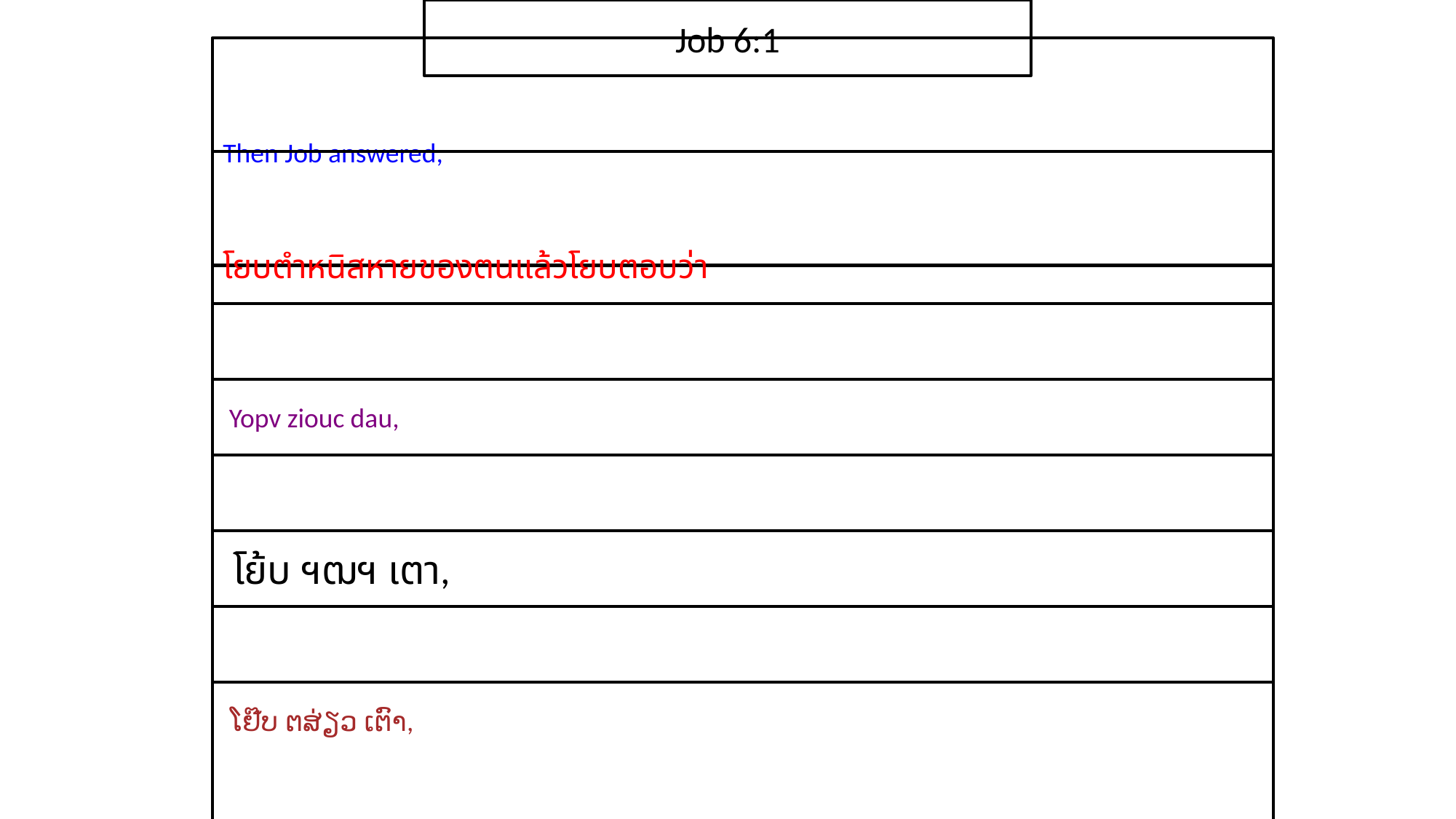

Job 6:1
Then Job answered,
โยบ​ตำหนิ​สหาย​ของ​ตนแล้ว​โยบต​อบ​ว่า
 Yopv ziouc dau,
 โย้บ ฯฒฯ เตา,
 ໂຢ໊ບ ຕສ່ຽວ ເຕົາ,